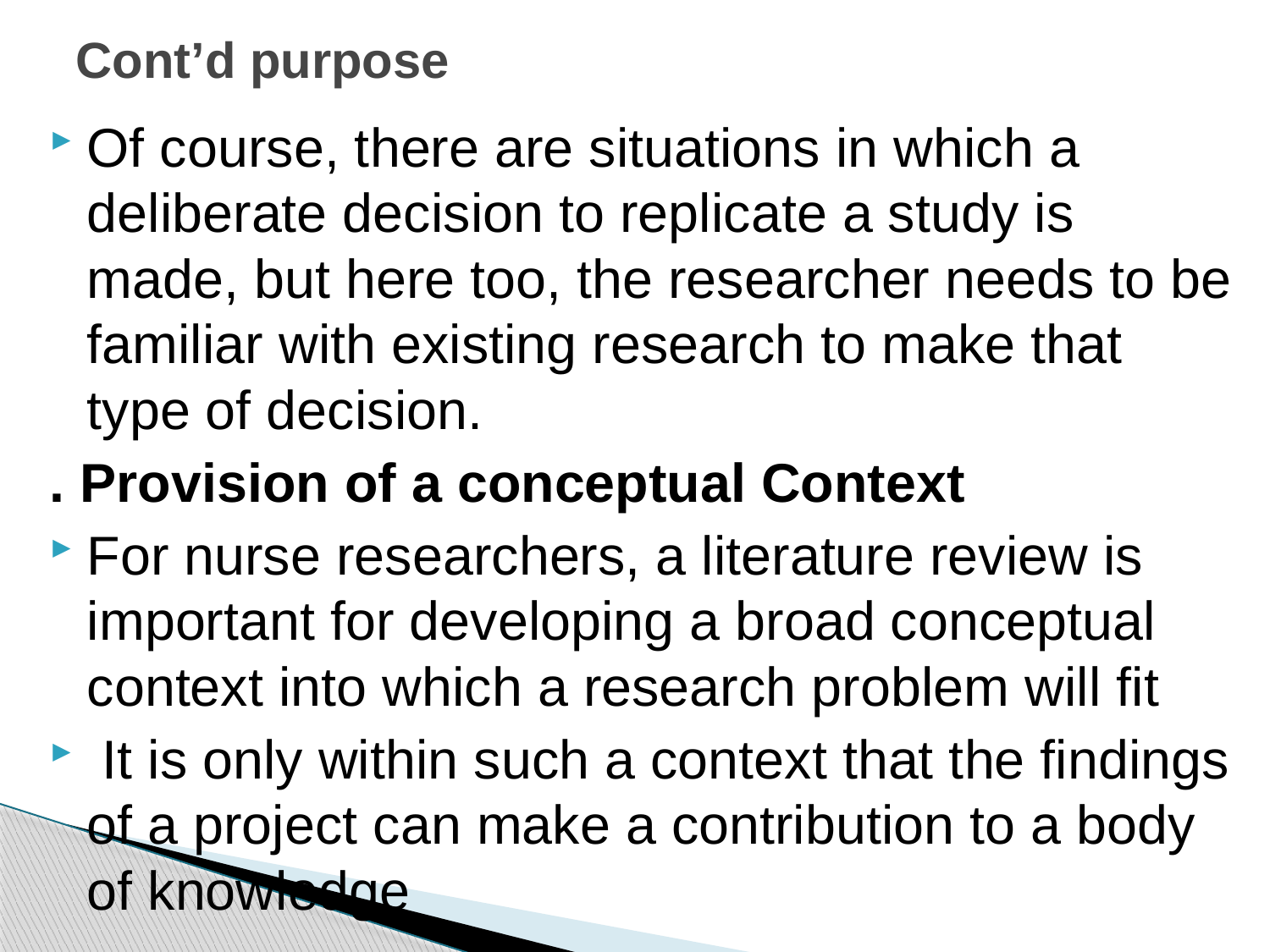

# Cont’d purpose
Of course, there are situations in which a deliberate decision to replicate a study is made, but here too, the researcher needs to be familiar with existing research to make that type of decision.
. Provision of a conceptual Context
For nurse researchers, a literature review is important for developing a broad conceptual context into which a research problem will fit
 It is only within such a context that the findings of a project can make a contribution to a body of knowledge